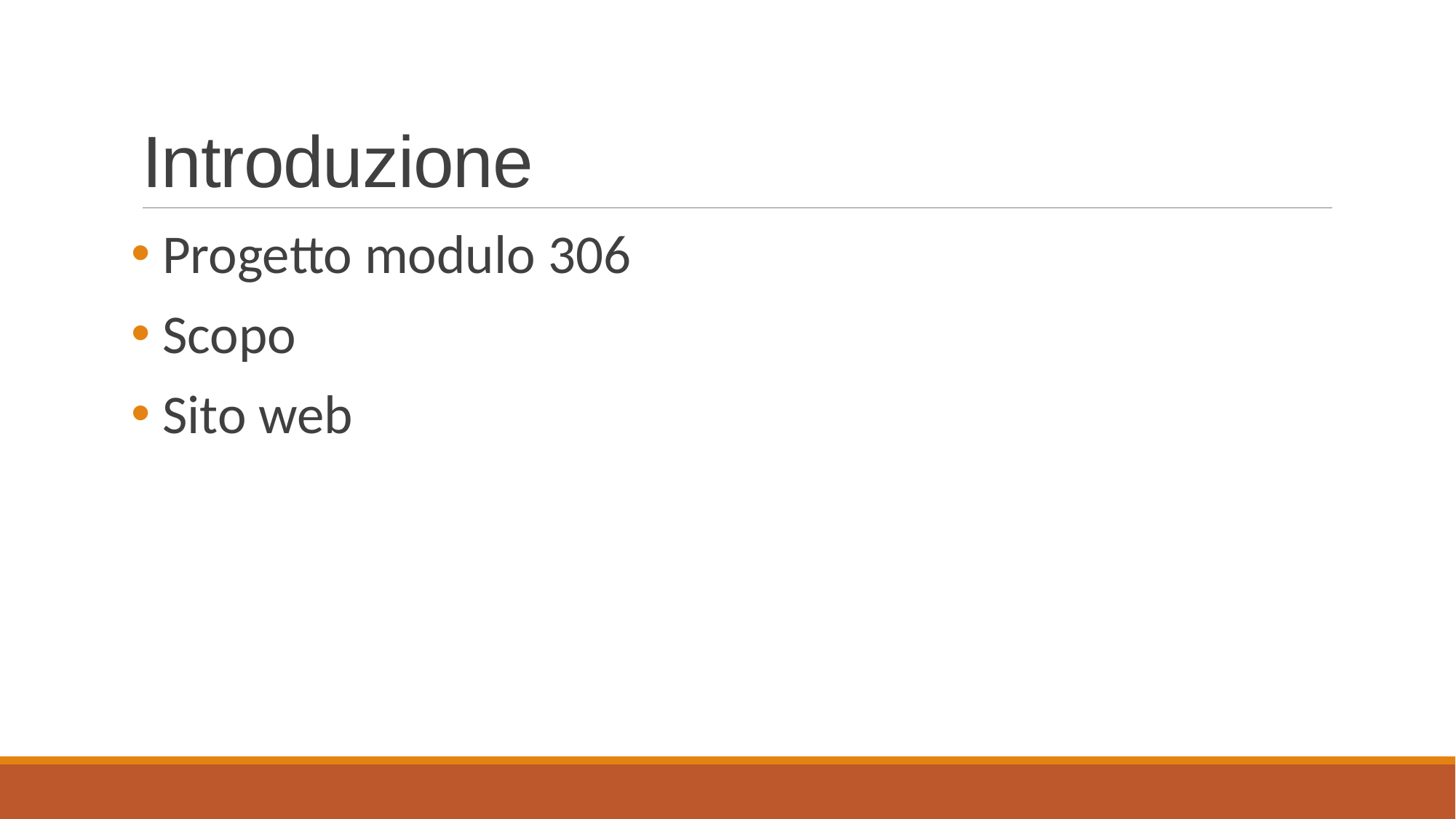

# Introduzione
 Progetto modulo 306
 Scopo
 Sito web